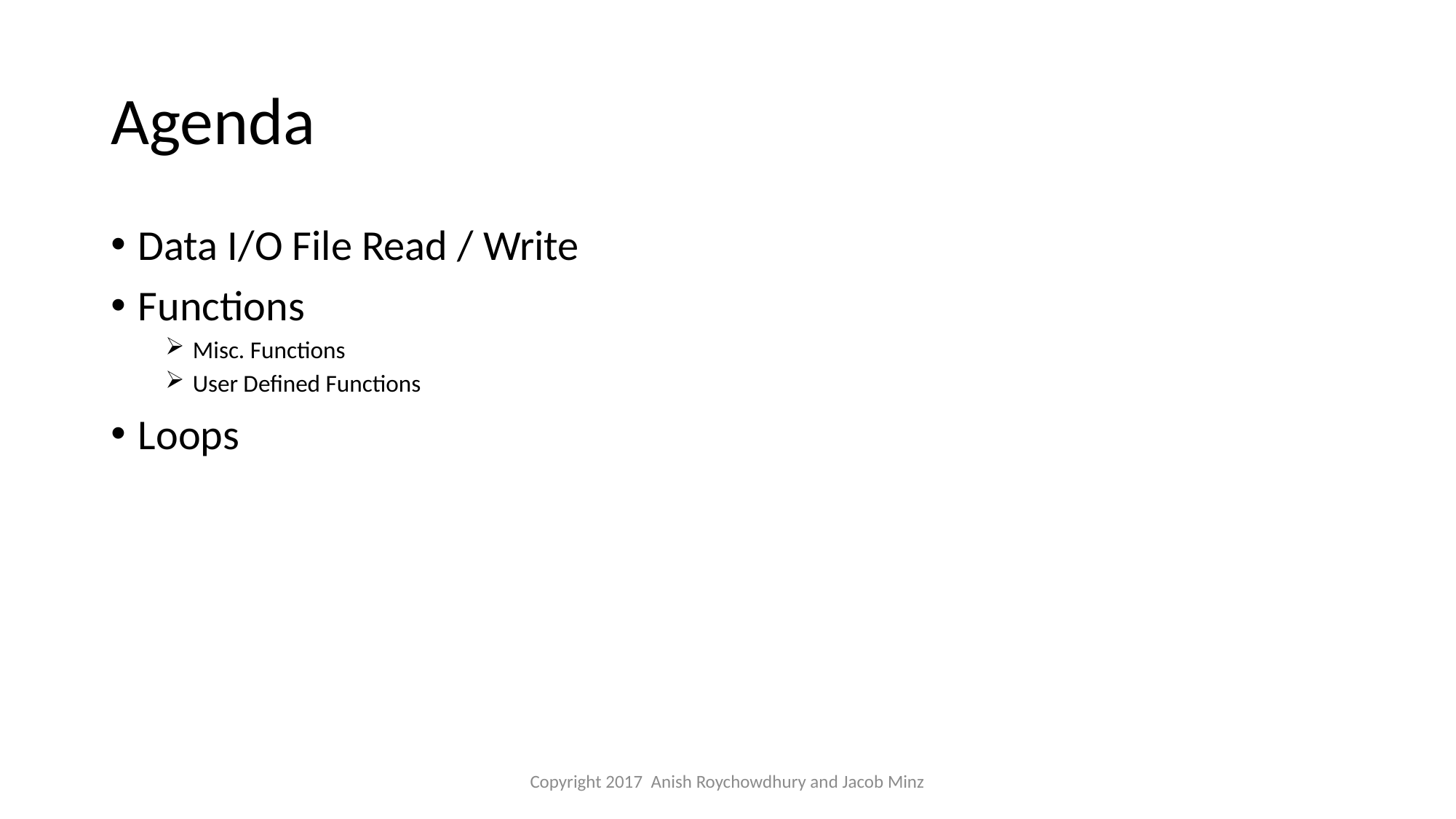

# Agenda
Data I/O File Read / Write
Functions
Misc. Functions
User Defined Functions
Loops
Copyright 2017  Anish Roychowdhury and Jacob Minz